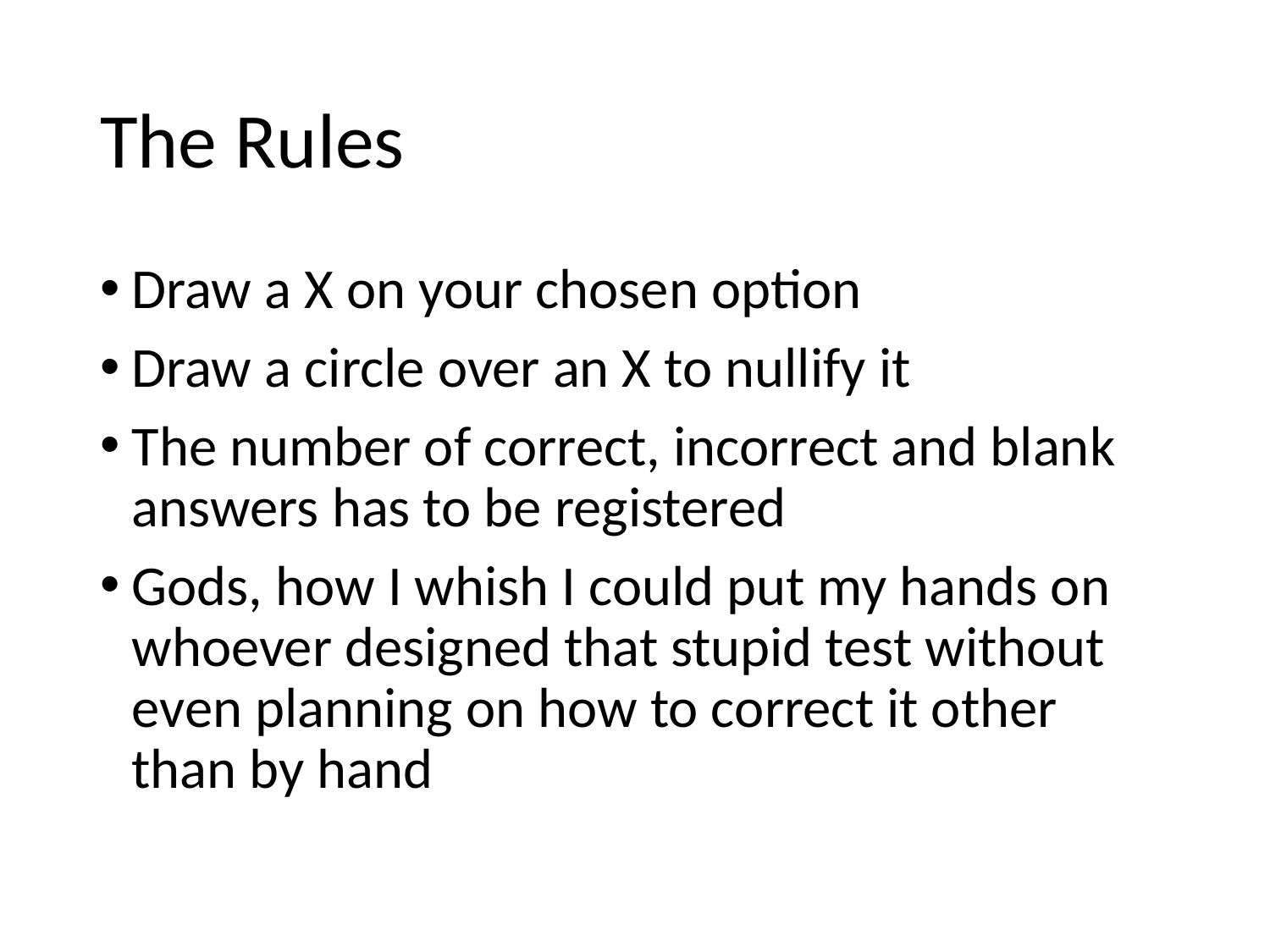

# The Rules
Draw a X on your chosen option
Draw a circle over an X to nullify it
The number of correct, incorrect and blank answers has to be registered
Gods, how I whish I could put my hands on whoever designed that stupid test without even planning on how to correct it other than by hand